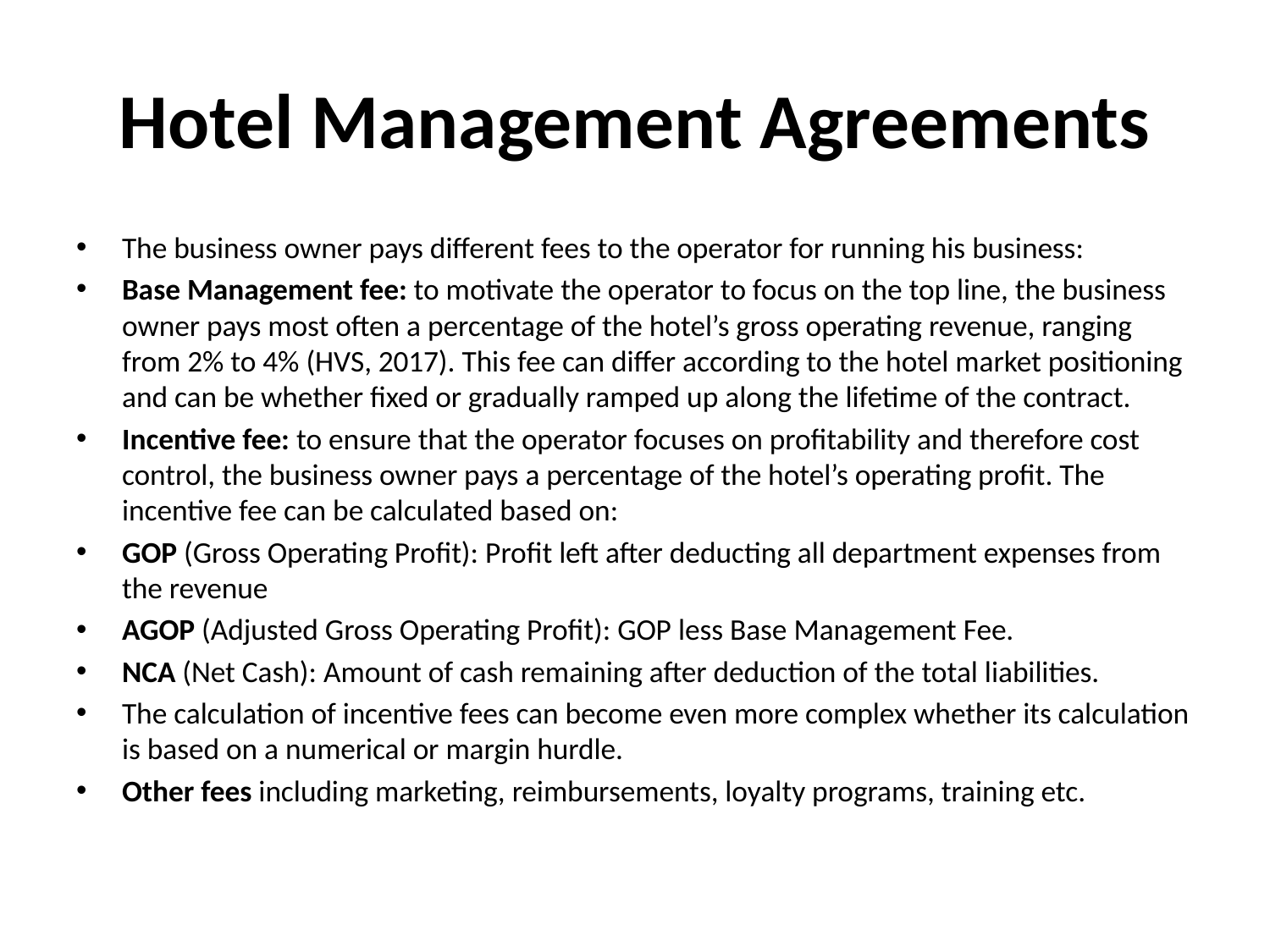

# Hotel Management Agreements
The business owner pays different fees to the operator for running his business:
Base Management fee: to motivate the operator to focus on the top line, the business owner pays most often a percentage of the hotel’s gross operating revenue, ranging from 2% to 4% (HVS, 2017). This fee can differ according to the hotel market positioning and can be whether fixed or gradually ramped up along the lifetime of the contract.
Incentive fee: to ensure that the operator focuses on profitability and therefore cost control, the business owner pays a percentage of the hotel’s operating profit. The incentive fee can be calculated based on:
GOP (Gross Operating Profit): Profit left after deducting all department expenses from the revenue
AGOP (Adjusted Gross Operating Profit): GOP less Base Management Fee.
NCA (Net Cash): Amount of cash remaining after deduction of the total liabilities.
The calculation of incentive fees can become even more complex whether its calculation is based on a numerical or margin hurdle.
Other fees including marketing, reimbursements, loyalty programs, training etc.